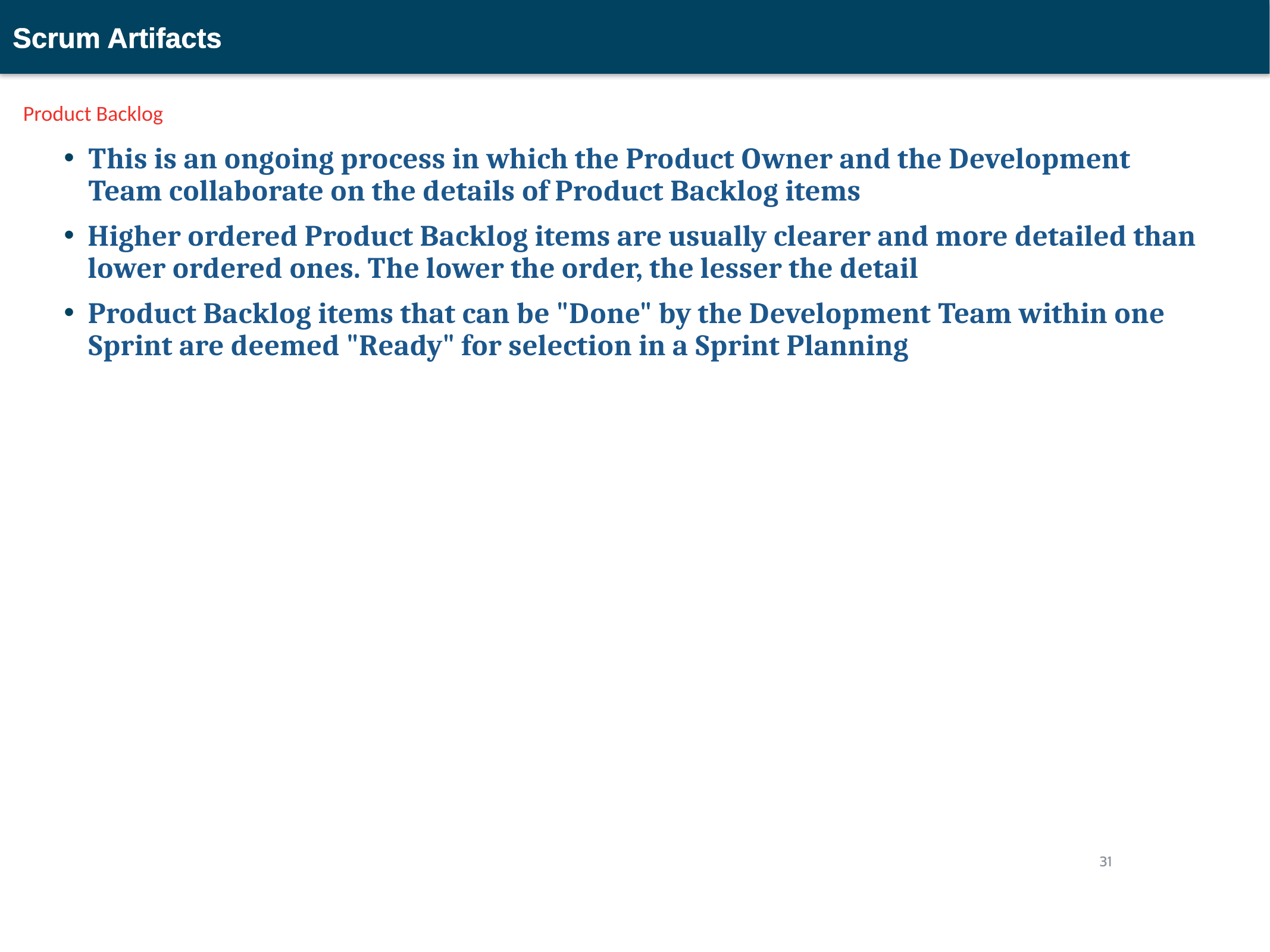

Scrum Artifacts
  Product Backlog

This is an ongoing process in which the Product Owner and the Development Team collaborate on the details of Product Backlog items
Higher ordered Product Backlog items are usually clearer and more detailed than lower ordered ones. The lower the order, the lesser the detail
Product Backlog items that can be "Done" by the Development Team within one Sprint are deemed "Ready" for selection in a Sprint Planning
31